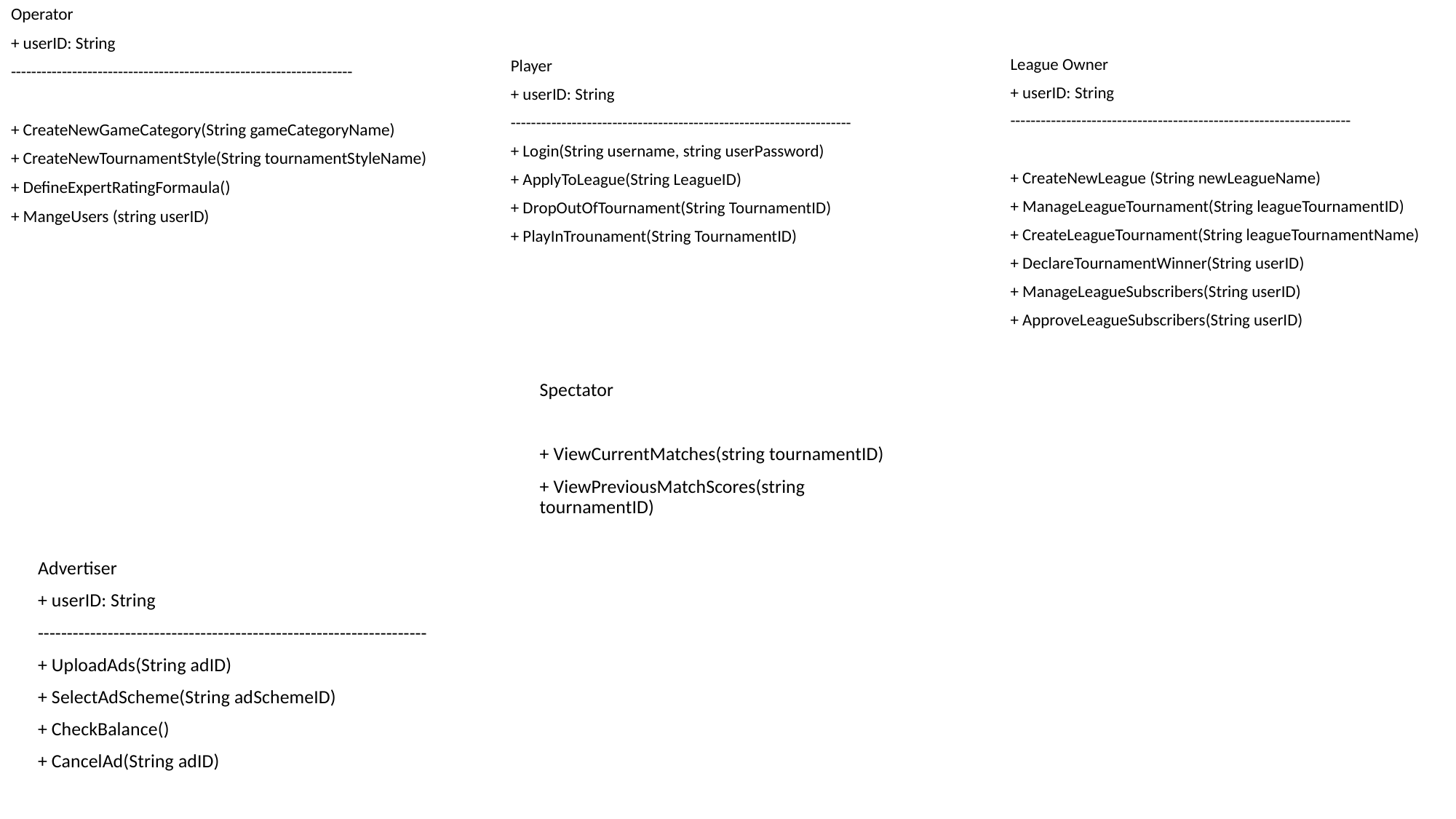

Operator
+ userID: String
-------------------------------------------------------------------

+ CreateNewGameCategory(String gameCategoryName)
+ CreateNewTournamentStyle(String tournamentStyleName)
+ DefineExpertRatingFormaula()
+ MangeUsers (string userID)
League Owner
+ userID: String
-------------------------------------------------------------------

+ CreateNewLeague (String newLeagueName)
+ ManageLeagueTournament(String leagueTournamentID)
+ CreateLeagueTournament(String leagueTournamentName)
+ DeclareTournamentWinner(String userID)
+ ManageLeagueSubscribers(String userID)
+ ApproveLeagueSubscribers(String userID)

Player
+ userID: String
-------------------------------------------------------------------
+ Login(String username, string userPassword)
+ ApplyToLeague(String LeagueID)
+ DropOutOfTournament(String TournamentID)
+ PlayInTrounament(String TournamentID)
Spectator

+ ViewCurrentMatches(string tournamentID)
+ ViewPreviousMatchScores(string tournamentID)
Advertiser
+ userID: String
-------------------------------------------------------------------
+ UploadAds(String adID)
+ SelectAdScheme(String adSchemeID)
+ CheckBalance()
+ CancelAd(String adID)